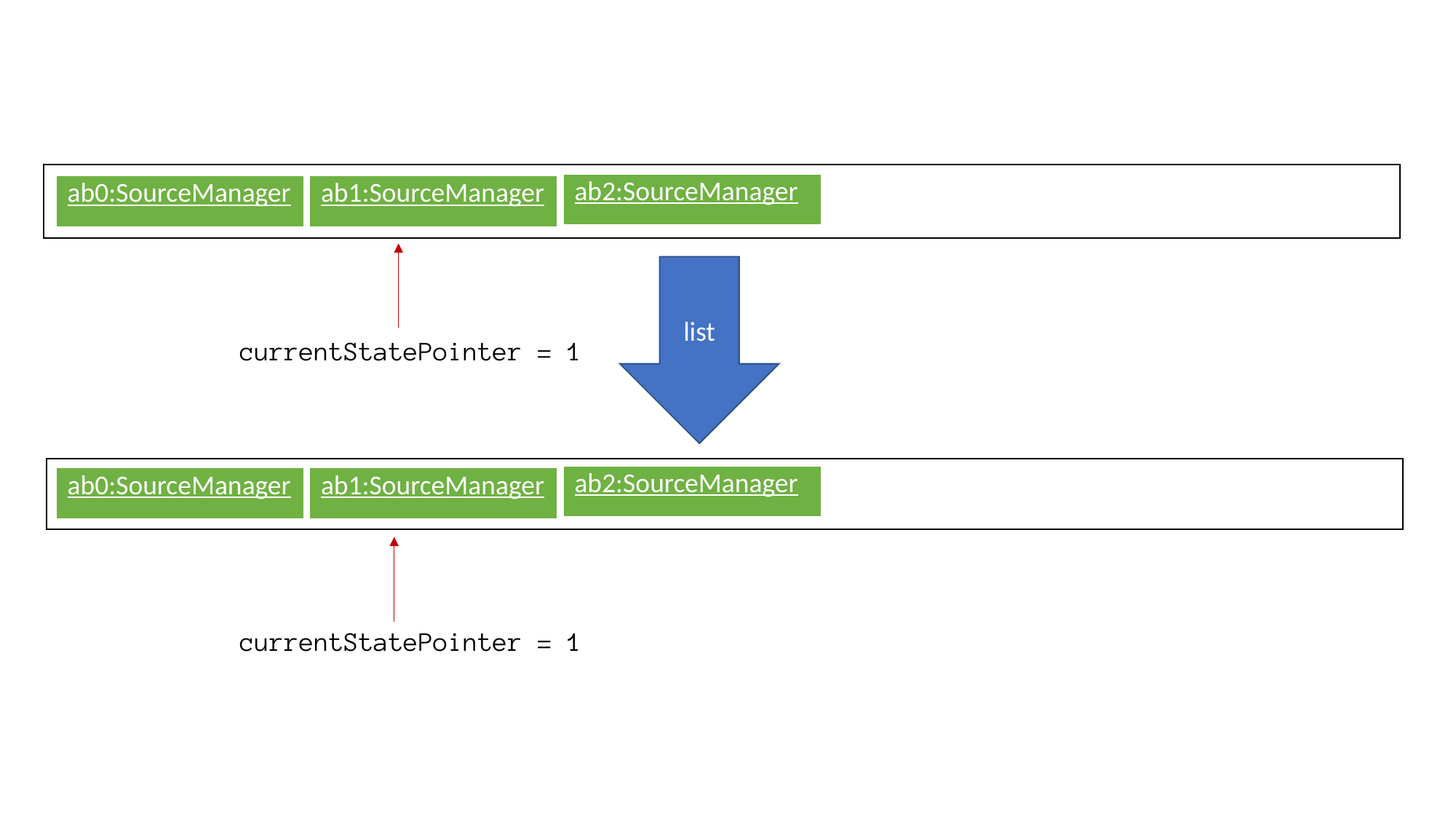

| ab2:SourceManager |
| --- |
| ab0:SourceManager |
| --- |
| ab1:SourceManager |
| --- |
list
currentStatePointer = 1

| ab2:SourceManager |
| --- |
| ab0:SourceManager |
| --- |
| ab1:SourceManager |
| --- |
currentStatePointer = 1